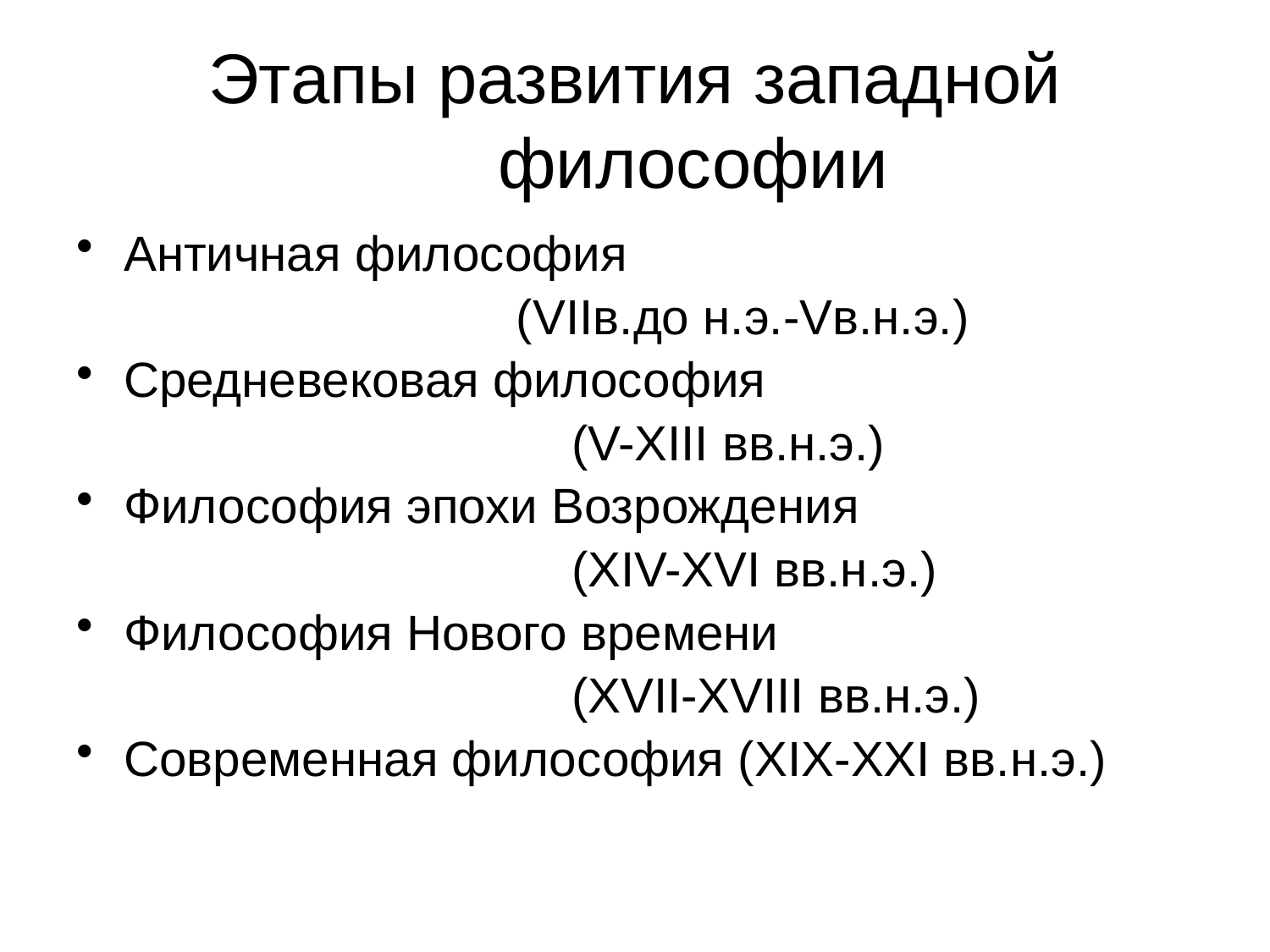

Этапы развития западной философии
Античная философия
                                (VIIв.до н.э.-Vв.н.э.)
Средневековая философия
                                    (V-XIII вв.н.э.)
Философия эпохи Возрождения
                                    (XIV-XVI вв.н.э.)
Философия Нового времени
                                    (XVII-XVIII вв.н.э.)
Современная философия (XIX-XXI вв.н.э.)